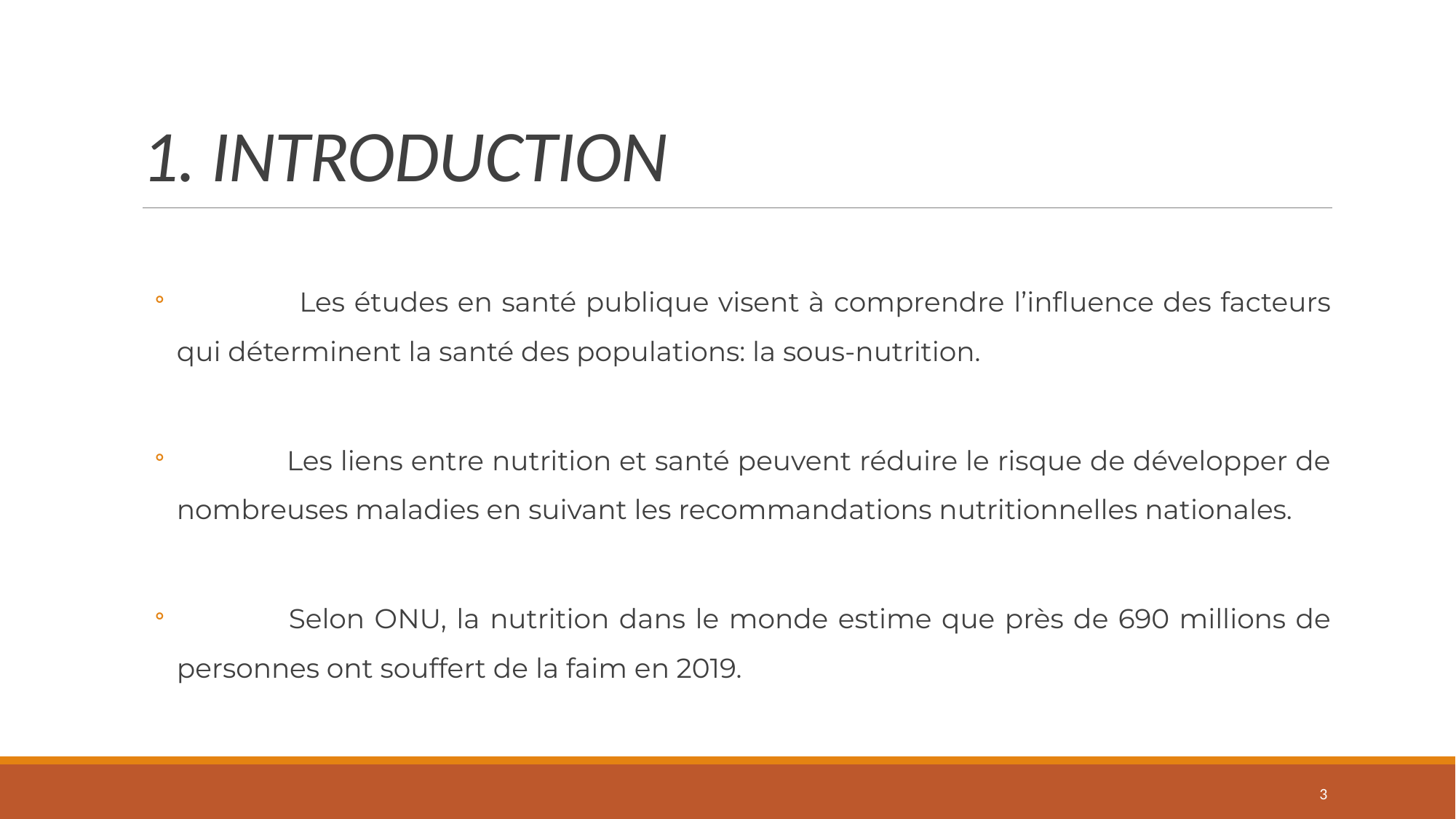

# 1. INTRODUCTION

  	 Les études en santé publique visent à comprendre l’influence des facteurs qui déterminent la santé des populations: la sous-nutrition.

 	Les liens entre nutrition et santé peuvent réduire le risque de développer de nombreuses maladies en suivant les recommandations nutritionnelles nationales.

 	Selon ONU, la nutrition dans le monde estime que près de 690 millions de personnes ont souffert de la faim en 2019.

3